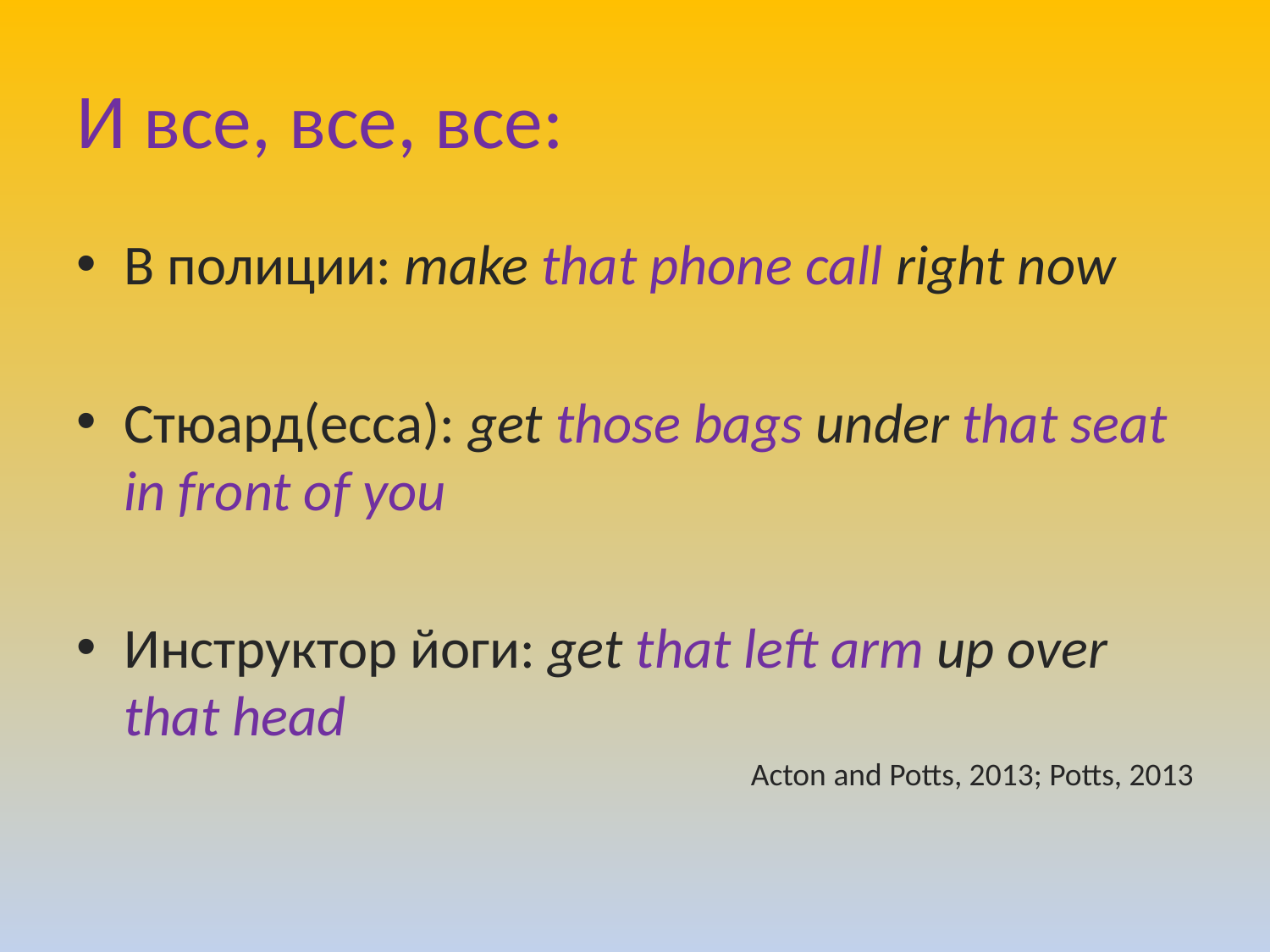

# И все, все, все:
В полиции: make that phone call right now

Стюард(есса): get those bags under that seat in front of you

Инструктор йоги: get that left arm up over that head
Acton and Potts, 2013; Potts, 2013